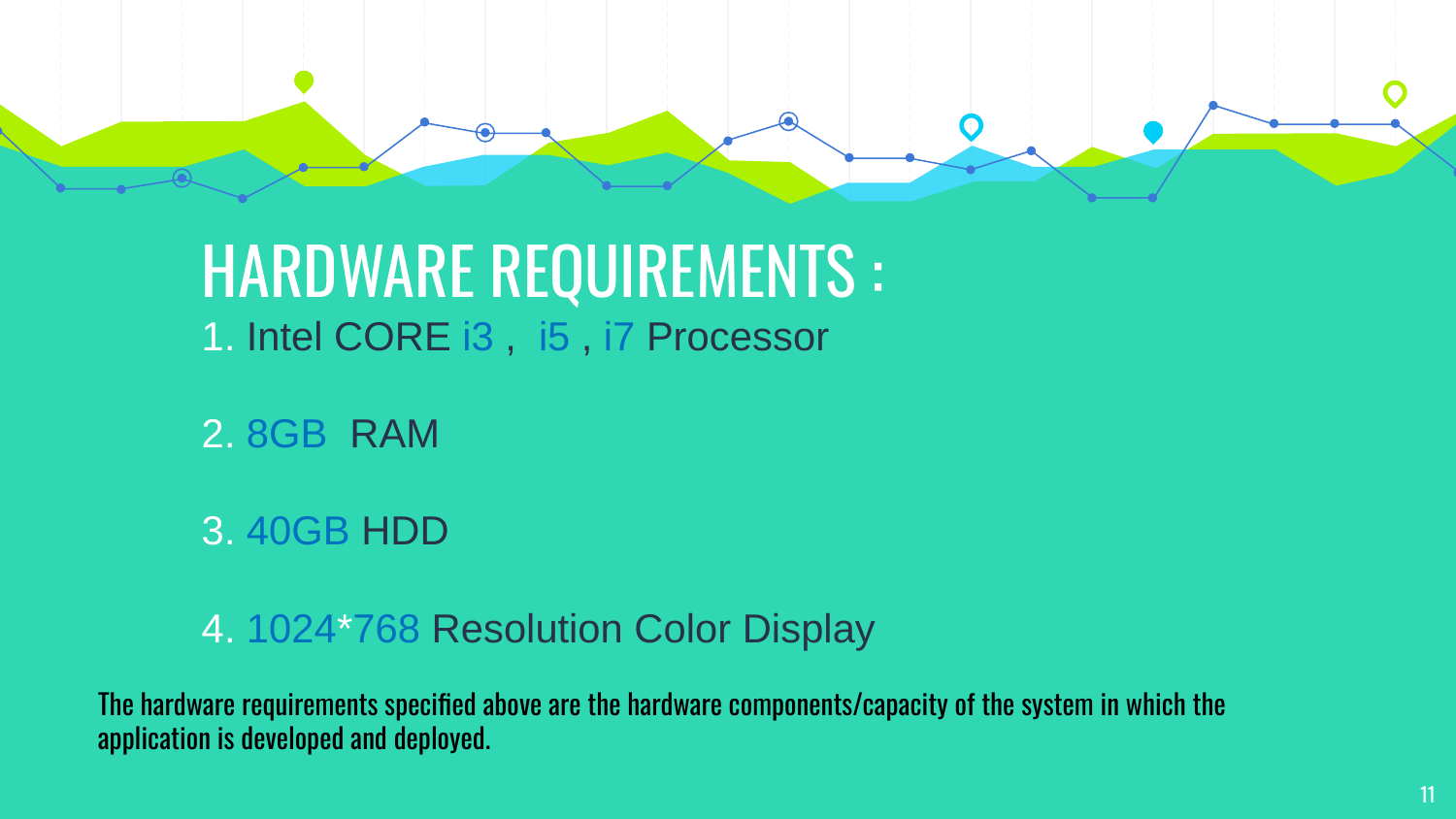

HARDWARE REQUIREMENTS :
1. Intel CORE i3 ,  i5 , i7 Processor

2. 8GB  RAM

3. 40GB HDD

4. 1024*768 Resolution Color Display
The hardware requirements specified above are the hardware components/capacity of the system in which the application is developed and deployed.

11